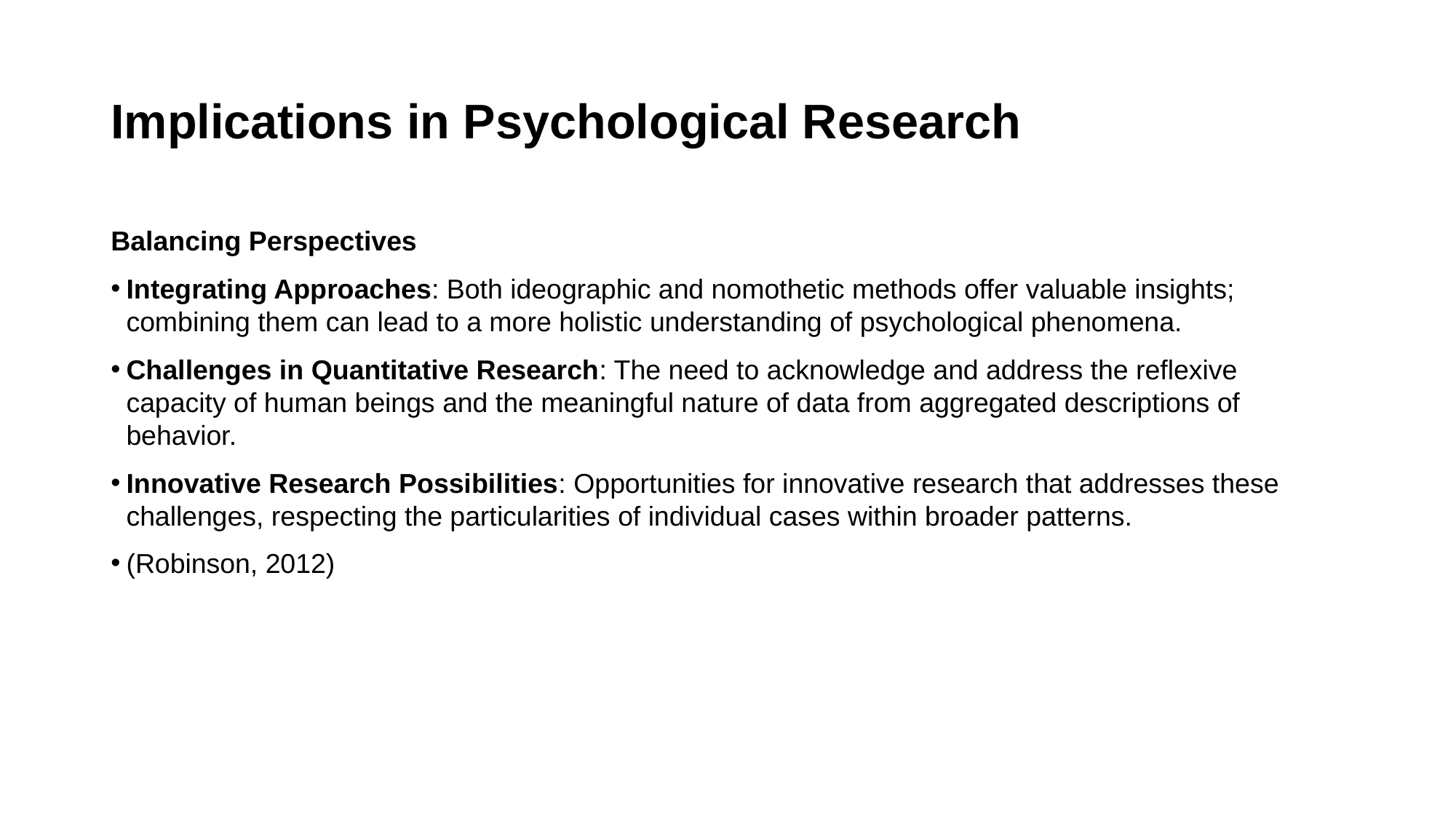

# Implications in Psychological Research
Balancing Perspectives
Integrating Approaches: Both ideographic and nomothetic methods offer valuable insights; combining them can lead to a more holistic understanding of psychological phenomena.
Challenges in Quantitative Research: The need to acknowledge and address the reflexive capacity of human beings and the meaningful nature of data from aggregated descriptions of behavior.
Innovative Research Possibilities: Opportunities for innovative research that addresses these challenges, respecting the particularities of individual cases within broader patterns.
(Robinson, 2012)